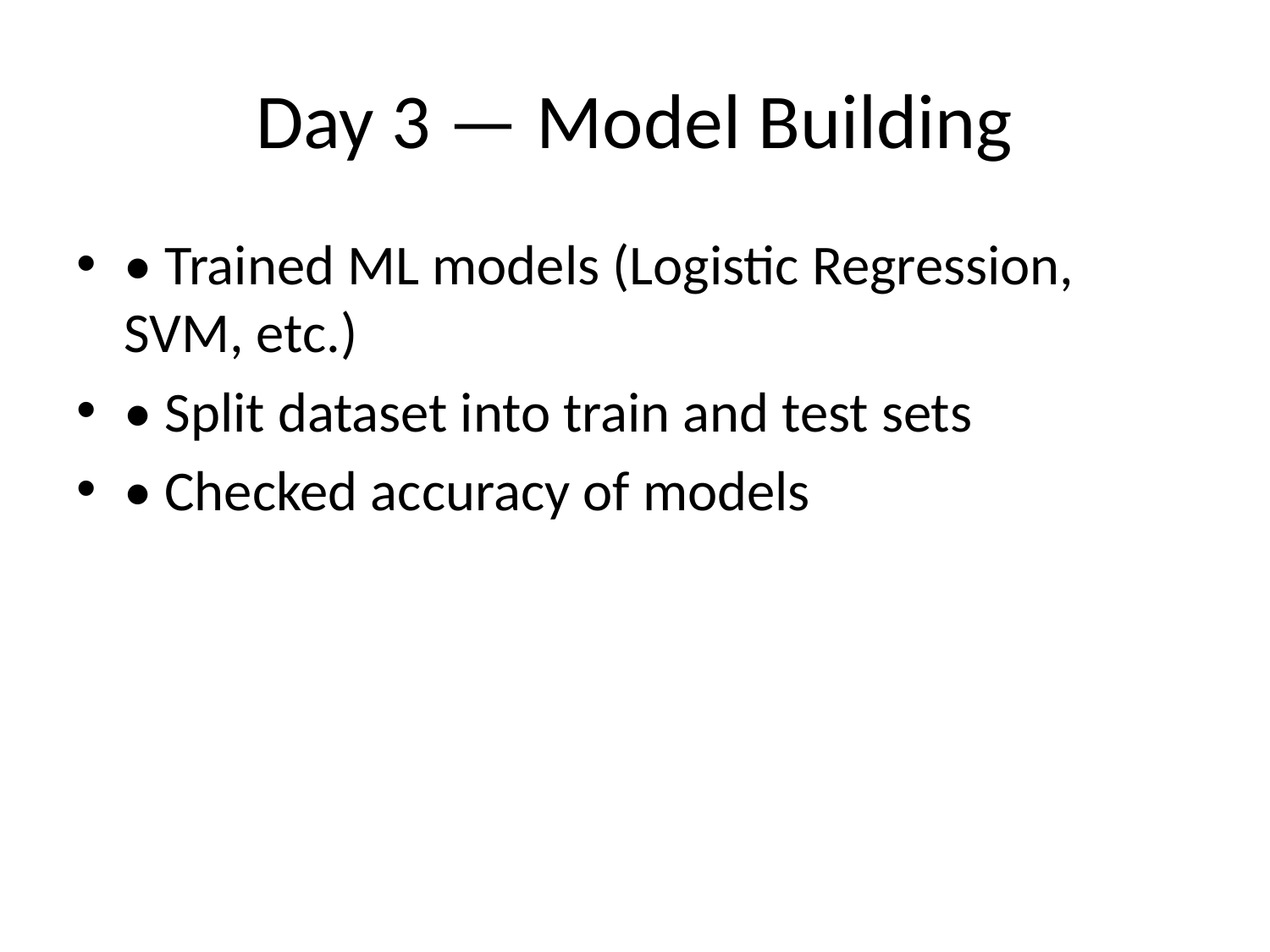

# Day 3 — Model Building
• Trained ML models (Logistic Regression, SVM, etc.)
• Split dataset into train and test sets
• Checked accuracy of models